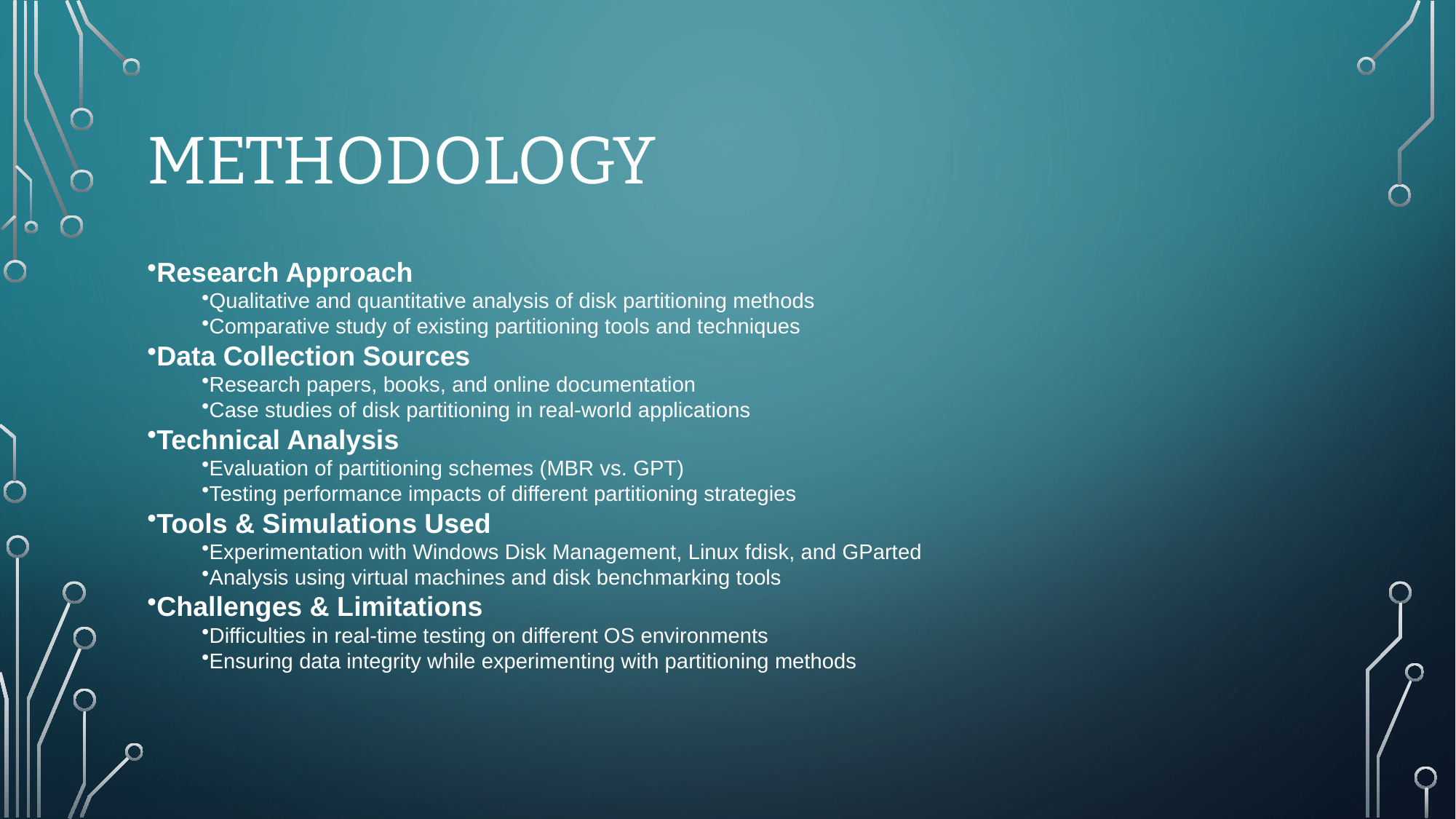

# Methodology
Research Approach
Qualitative and quantitative analysis of disk partitioning methods
Comparative study of existing partitioning tools and techniques
Data Collection Sources
Research papers, books, and online documentation
Case studies of disk partitioning in real-world applications
Technical Analysis
Evaluation of partitioning schemes (MBR vs. GPT)
Testing performance impacts of different partitioning strategies
Tools & Simulations Used
Experimentation with Windows Disk Management, Linux fdisk, and GParted
Analysis using virtual machines and disk benchmarking tools
Challenges & Limitations
Difficulties in real-time testing on different OS environments
Ensuring data integrity while experimenting with partitioning methods